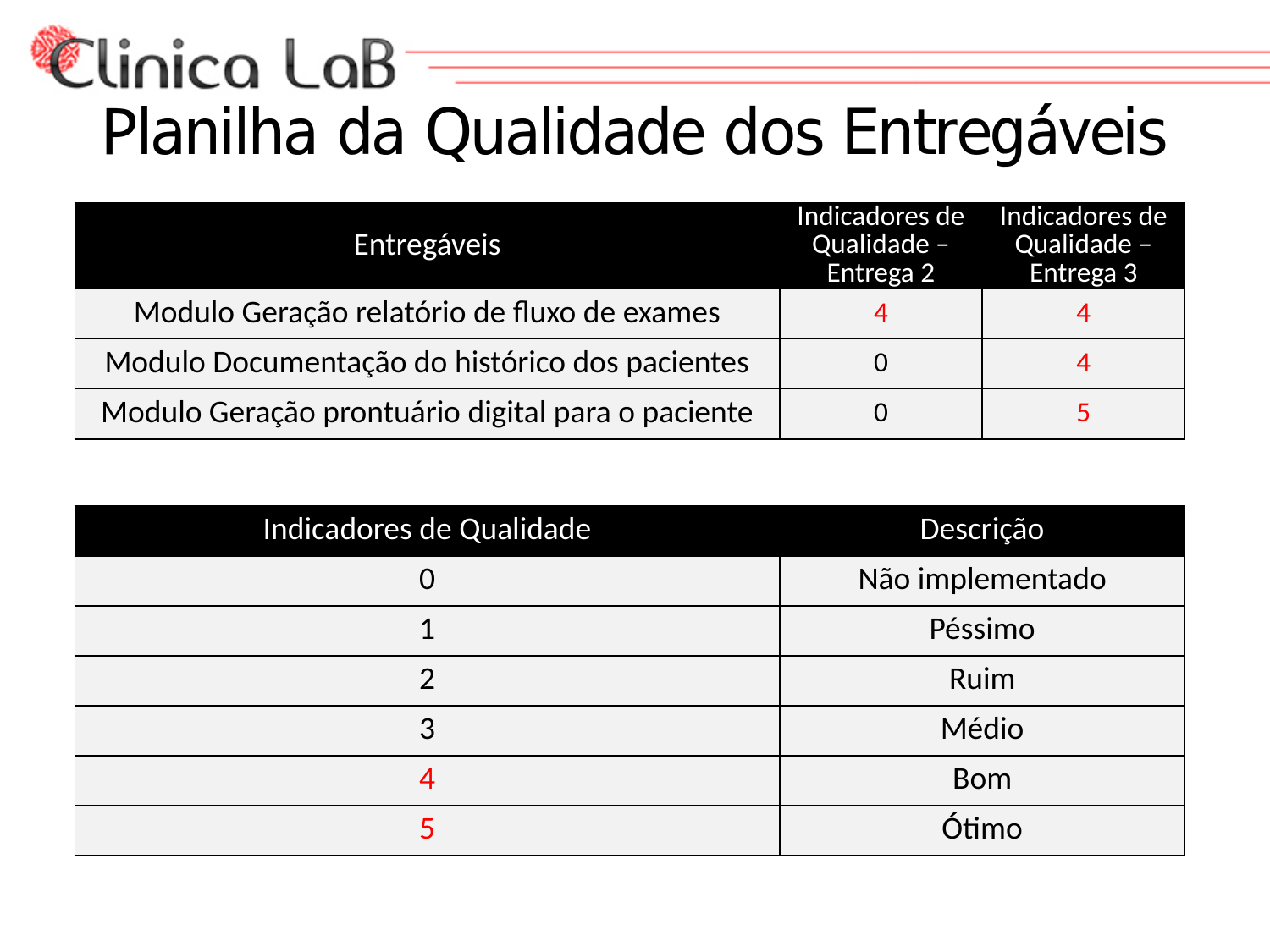

Planilha da Qualidade dos Entregáveis
| Entregáveis | Indicadores de Qualidade – Entrega 2 | Indicadores de Qualidade – Entrega 3 |
| --- | --- | --- |
| Modulo Geração relatório de fluxo de exames | 4 | 4 |
| Modulo Documentação do histórico dos pacientes | 0 | 4 |
| Modulo Geração prontuário digital para o paciente | 0 | 5 |
| Indicadores de Qualidade | Descrição |
| --- | --- |
| 0 | Não implementado |
| 1 | Péssimo |
| 2 | Ruim |
| 3 | Médio |
| 4 | Bom |
| 5 | Ótimo |